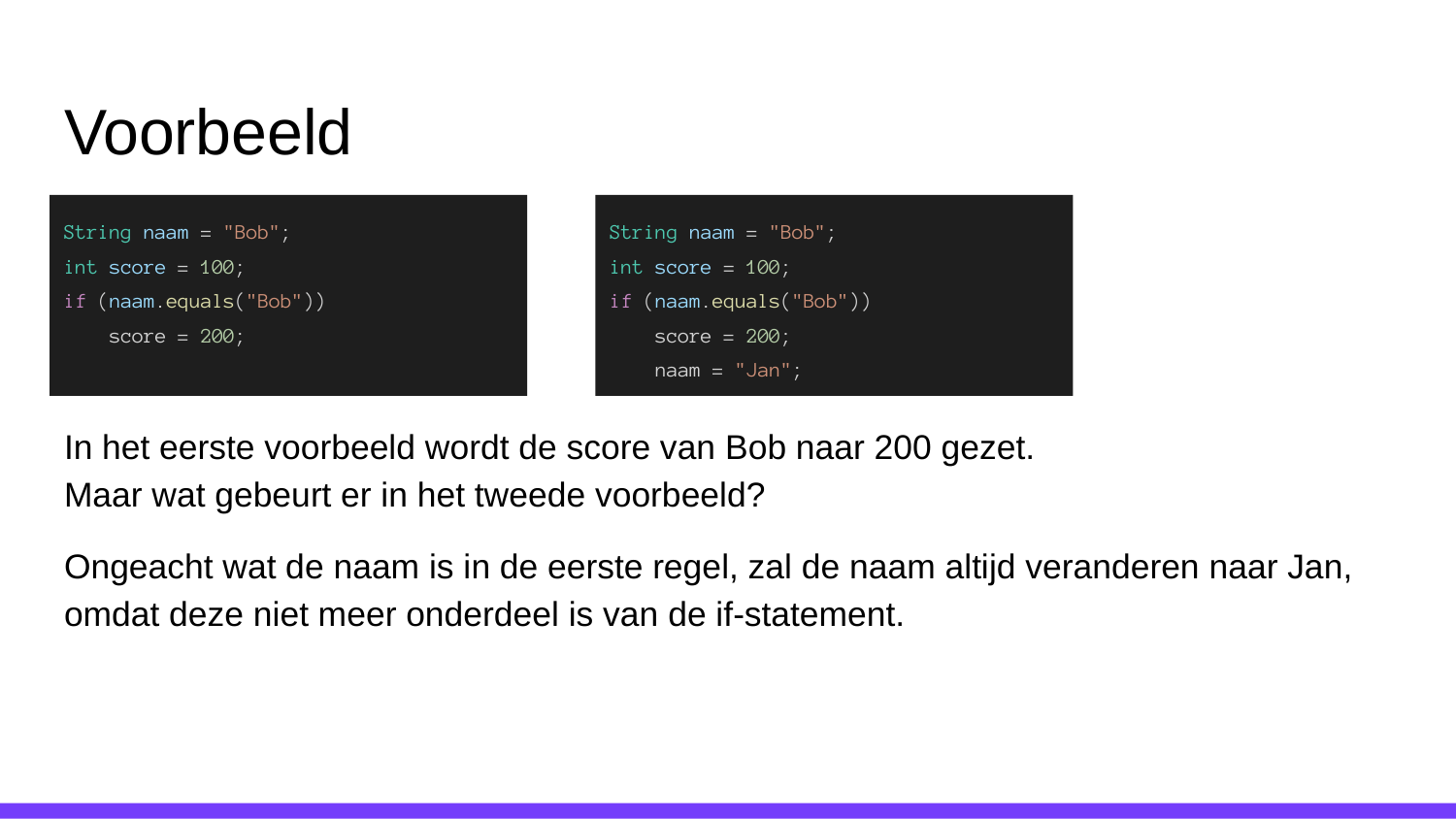

# Voorbeeld

In het eerste voorbeeld wordt de score van Bob naar 200 gezet.
Maar wat gebeurt er in het tweede voorbeeld?
Ongeacht wat de naam is in de eerste regel, zal de naam altijd veranderen naar Jan, omdat deze niet meer onderdeel is van de if-statement.

String naam = "Bob";
int score = 100;
if (naam.equals("Bob"))
    score = 200;

String naam = "Bob";
int score = 100;
if (naam.equals("Bob"))
    score = 200;
    naam = "Jan";